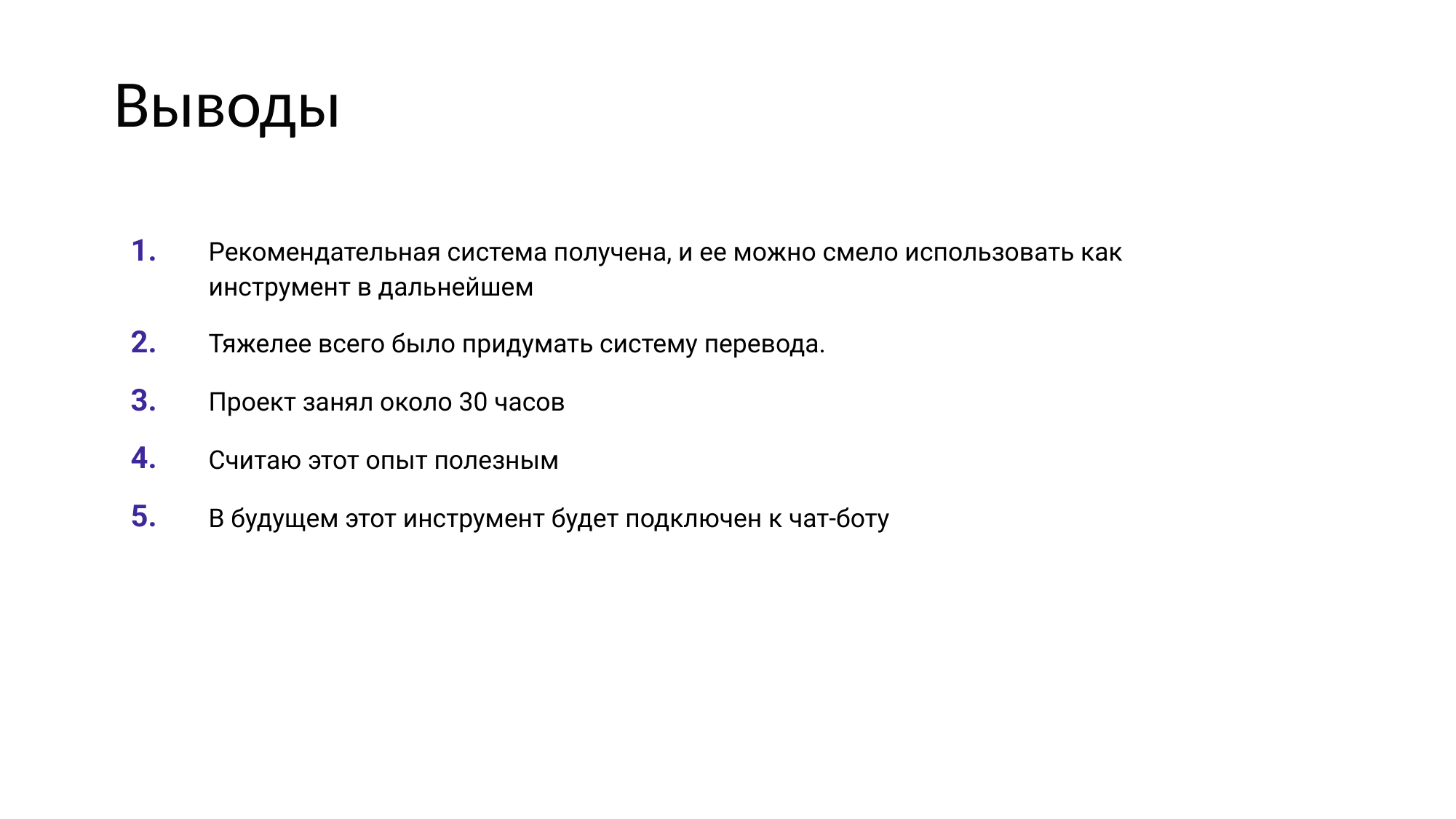

# Выводы
| 1. | Рекомендательная система получена, и ее можно смело использовать как инструмент в дальнейшем |
| --- | --- |
| 2. | Тяжелее всего было придумать систему перевода. |
| 3. | Проект занял около 30 часов |
| 4. | Считаю этот опыт полезным |
| 5. | В будущем этот инструмент будет подключен к чат-боту |